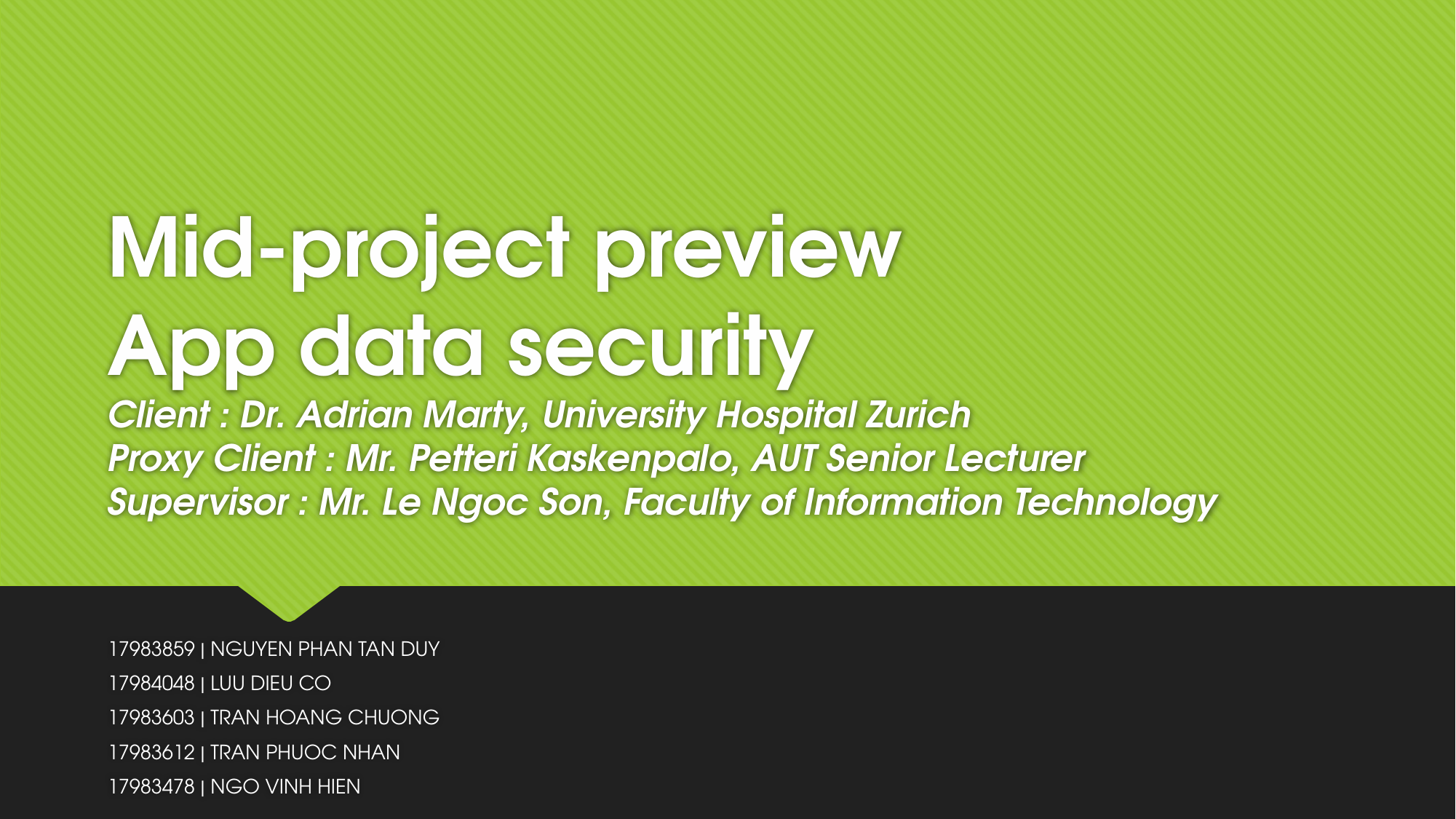

# Mid-project preview App data security Client : Dr. Adrian Marty, University Hospital Zurich Proxy Client : Mr. Petteri Kaskenpalo, AUT Senior Lecturer Supervisor : Mr. Le Ngoc Son, Faculty of Information Technology
17983859 | Nguyen phan tan duy
17984048 | Luu dieu co
17983603 | Tran hoang chuong
17983612 | Tran Phuoc nhan
17983478 | Ngo vinh hien